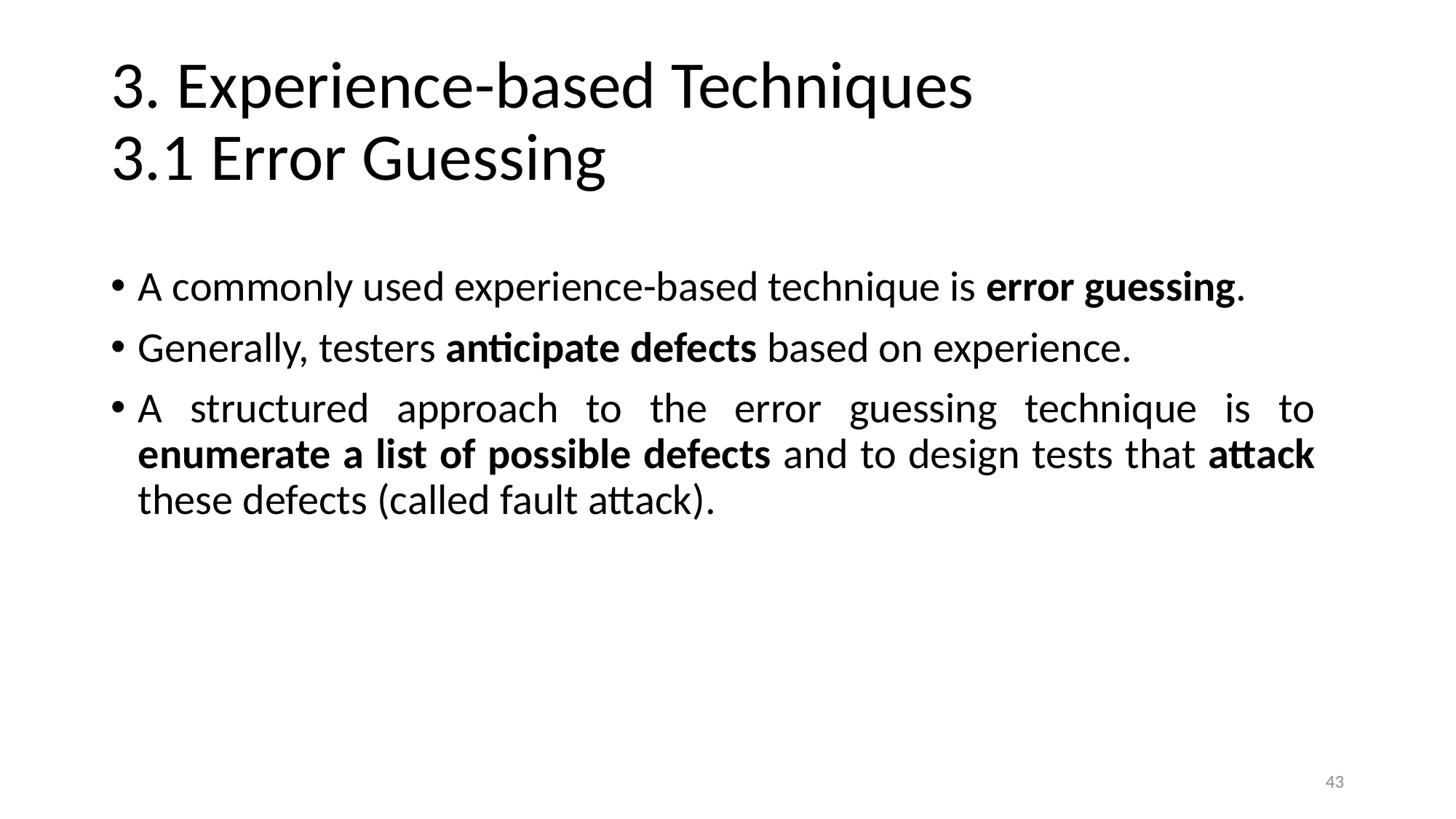

# 3. Experience-based Techniques 3.1 Error Guessing
A commonly used experience-based technique is error guessing.
Generally, testers anticipate defects based on experience.
A structured approach to the error guessing technique is to enumerate a list of possible defects and to design tests that attack these defects (called fault attack).

43